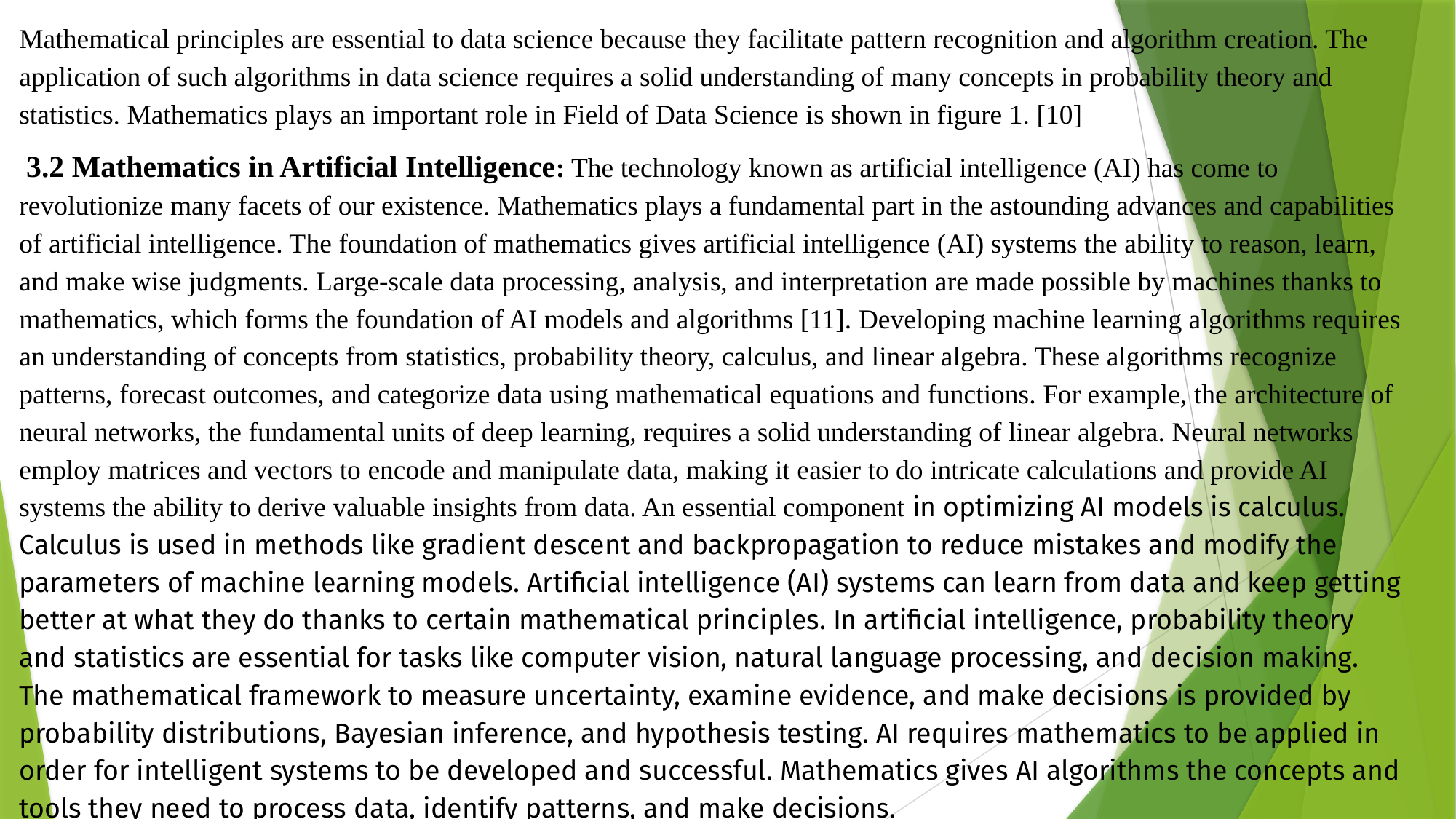

Mathematical principles are essential to data science because they facilitate pattern recognition and algorithm creation. The application of such algorithms in data science requires a solid understanding of many concepts in probability theory and statistics. Mathematics plays an important role in Field of Data Science is shown in figure 1. [10]
 3.2 Mathematics in Artificial Intelligence: The technology known as artificial intelligence (AI) has come to revolutionize many facets of our existence. Mathematics plays a fundamental part in the astounding advances and capabilities of artificial intelligence. The foundation of mathematics gives artificial intelligence (AI) systems the ability to reason, learn, and make wise judgments. Large-scale data processing, analysis, and interpretation are made possible by machines thanks to mathematics, which forms the foundation of AI models and algorithms [11]. Developing machine learning algorithms requires an understanding of concepts from statistics, probability theory, calculus, and linear algebra. These algorithms recognize patterns, forecast outcomes, and categorize data using mathematical equations and functions. For example, the architecture of neural networks, the fundamental units of deep learning, requires a solid understanding of linear algebra. Neural networks employ matrices and vectors to encode and manipulate data, making it easier to do intricate calculations and provide AI systems the ability to derive valuable insights from data. An essential component in optimizing AI models is calculus. Calculus is used in methods like gradient descent and backpropagation to reduce mistakes and modify the parameters of machine learning models. Artificial intelligence (AI) systems can learn from data and keep getting better at what they do thanks to certain mathematical principles. In artificial intelligence, probability theory and statistics are essential for tasks like computer vision, natural language processing, and decision making. The mathematical framework to measure uncertainty, examine evidence, and make decisions is provided by probability distributions, Bayesian inference, and hypothesis testing. AI requires mathematics to be applied in order for intelligent systems to be developed and successful. Mathematics gives AI algorithms the concepts and tools they need to process data, identify patterns, and make decisions.